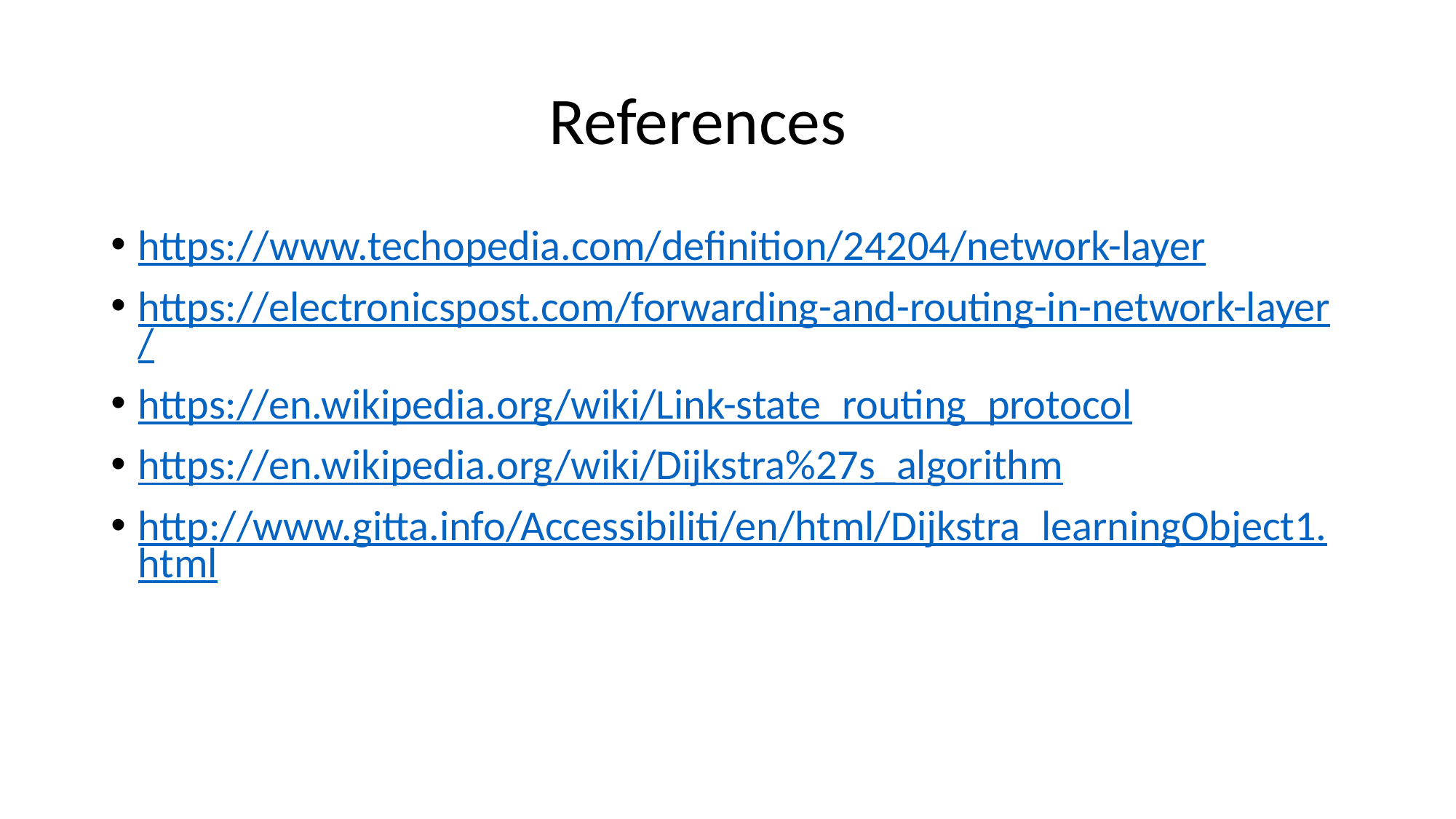

# References
https://www.techopedia.com/definition/24204/network-layer
https://electronicspost.com/forwarding-and-routing-in-network-layer/
https://en.wikipedia.org/wiki/Link-state_routing_protocol
https://en.wikipedia.org/wiki/Dijkstra%27s_algorithm
http://www.gitta.info/Accessibiliti/en/html/Dijkstra_learningObject1.html